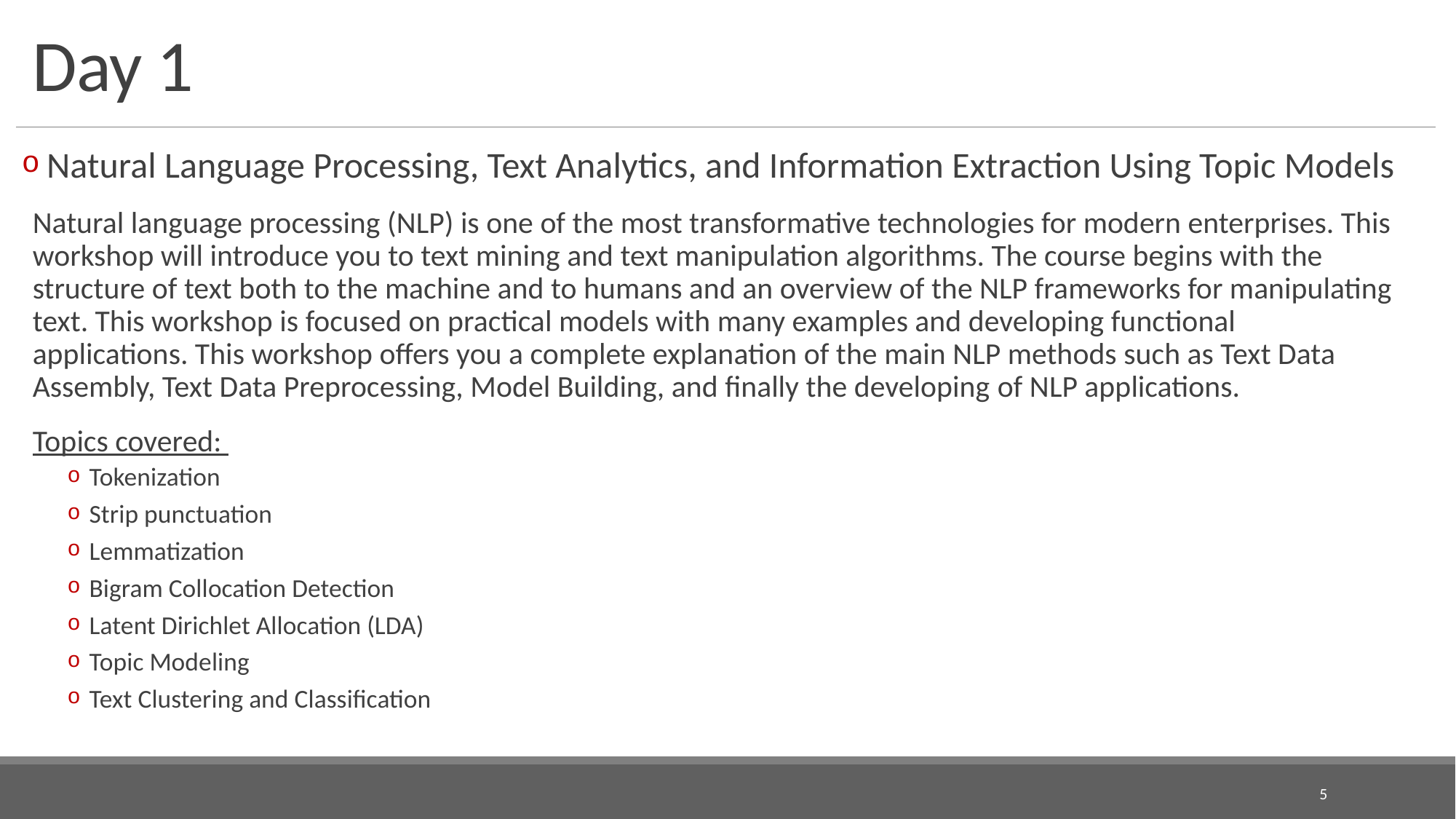

# Day 1
 Natural Language Processing, Text Analytics, and Information Extraction Using Topic Models
Natural language processing (NLP) is one of the most transformative technologies for modern enterprises. This workshop will introduce you to text mining and text manipulation algorithms. The course begins with the structure of text both to the machine and to humans and an overview of the NLP frameworks for manipulating text. This workshop is focused on practical models with many examples and developing functional applications. This workshop offers you a complete explanation of the main NLP methods such as Text Data Assembly, Text Data Preprocessing, Model Building, and finally the developing of NLP applications.
Topics covered:
Tokenization
Strip punctuation
Lemmatization
Bigram Collocation Detection
Latent Dirichlet Allocation (LDA)
Topic Modeling
Text Clustering and Classification

5